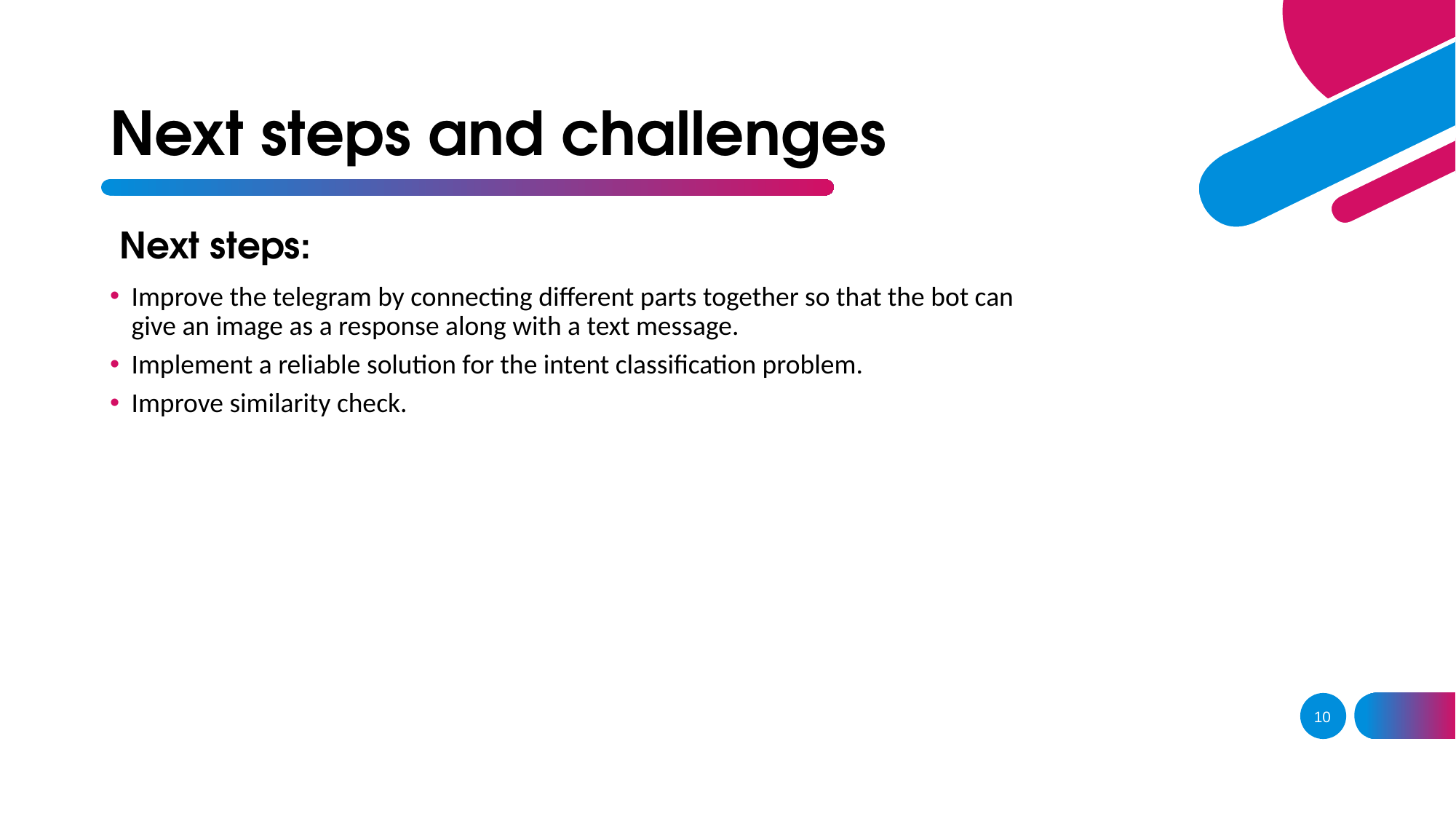

# Next steps and challenges
Next steps:
Improve the telegram by connecting different parts together so that the bot can give an image as a response along with a text message.
Implement a reliable solution for the intent classification problem.
Improve similarity check.
10